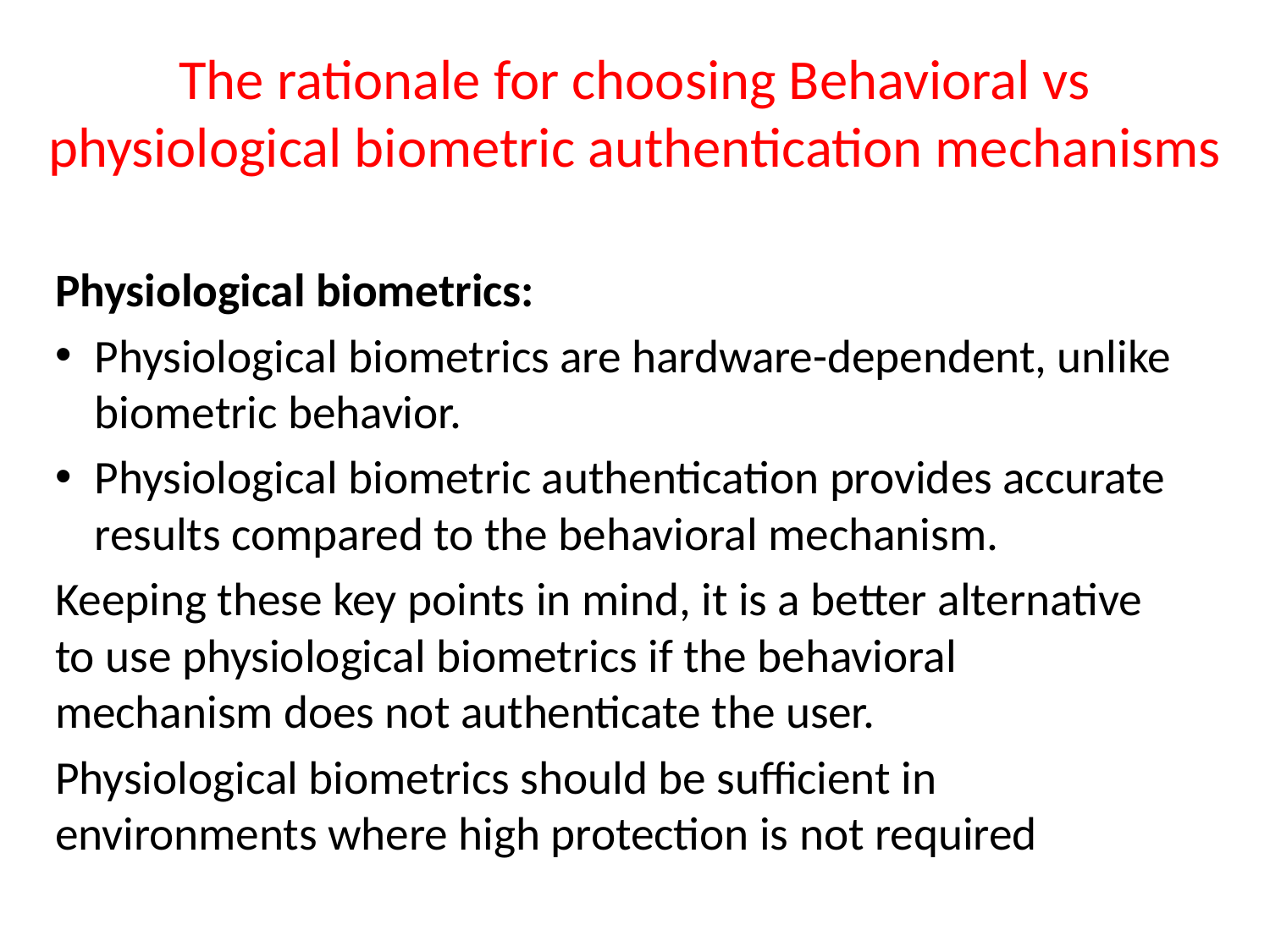

# The rationale for choosing Behavioral vs physiological biometric authentication mechanisms
Physiological biometrics:
Physiological biometrics are hardware-dependent, unlike biometric behavior.
Physiological biometric authentication provides accurate results compared to the behavioral mechanism.
Keeping these key points in mind, it is a better alternative to use physiological biometrics if the behavioral mechanism does not authenticate the user.
Physiological biometrics should be sufficient in environments where high protection is not required